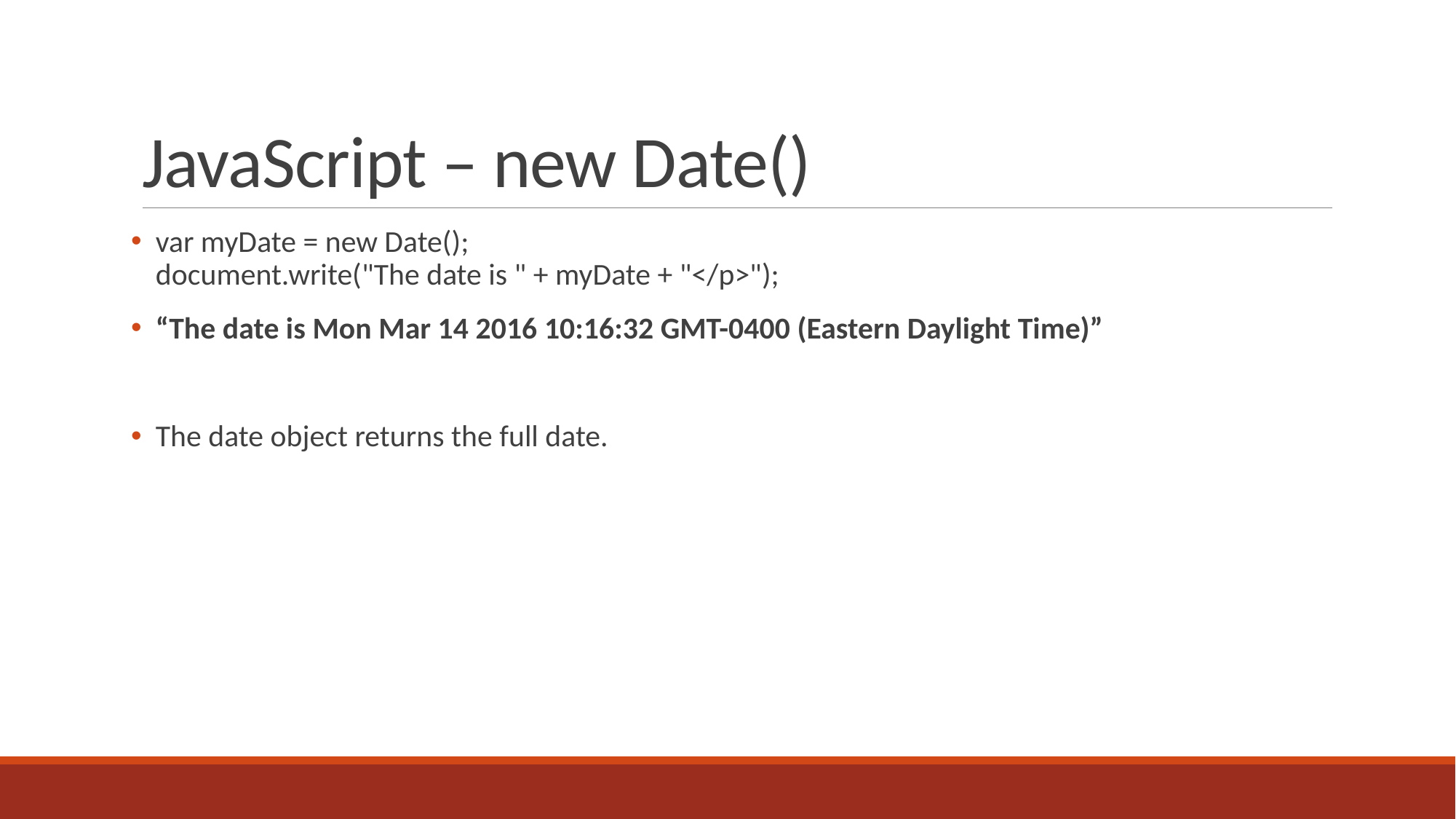

# JavaScript – new Date()
  var myDate = new Date();
  document.write("The date is " + myDate + "</p>");
  “The date is Mon Mar 14 2016 10:16:32 GMT-0400 (Eastern Daylight Time)”

  The date object returns the full date.